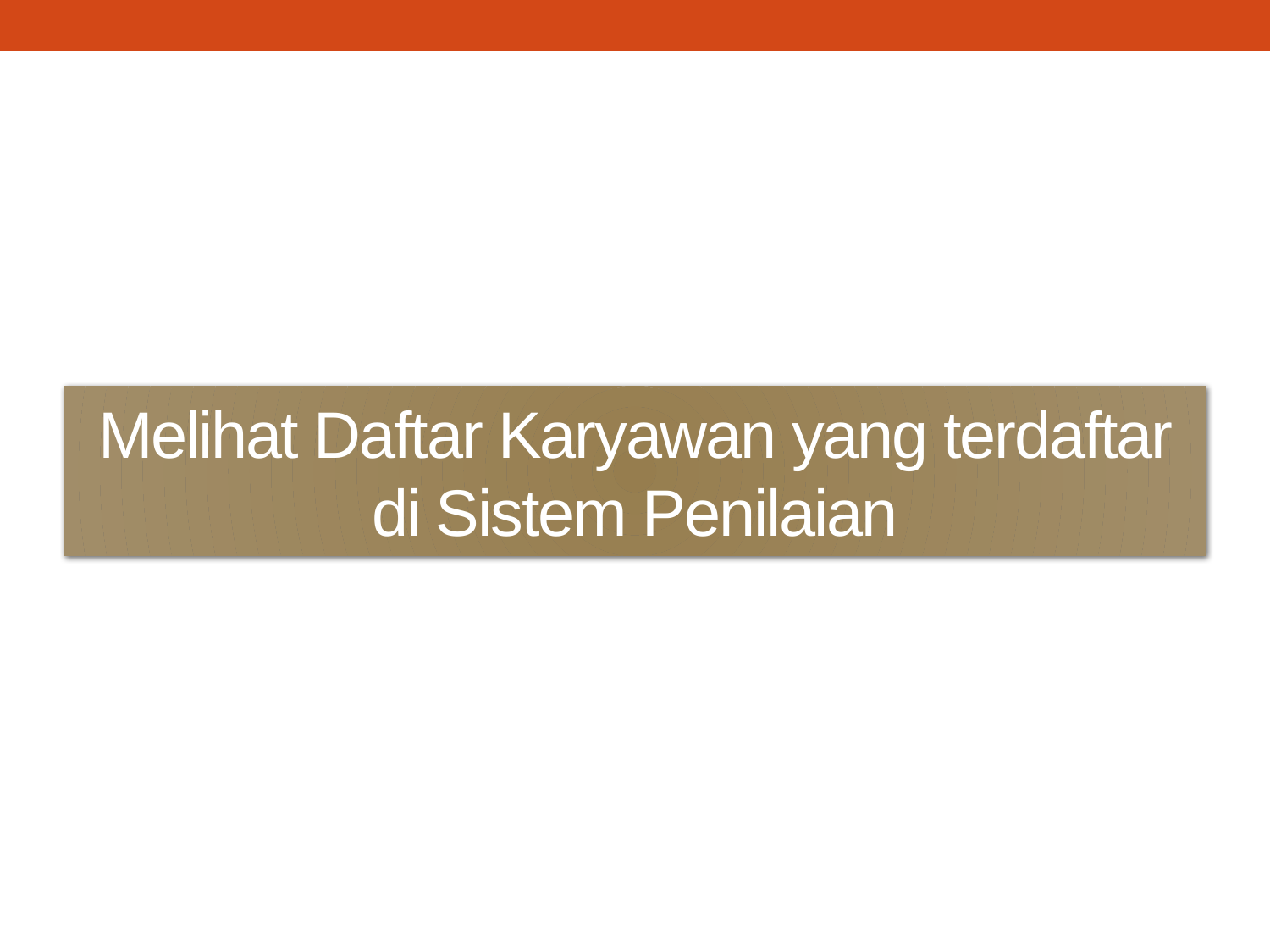

# Melihat Daftar Karyawan yang terdaftar di Sistem Penilaian